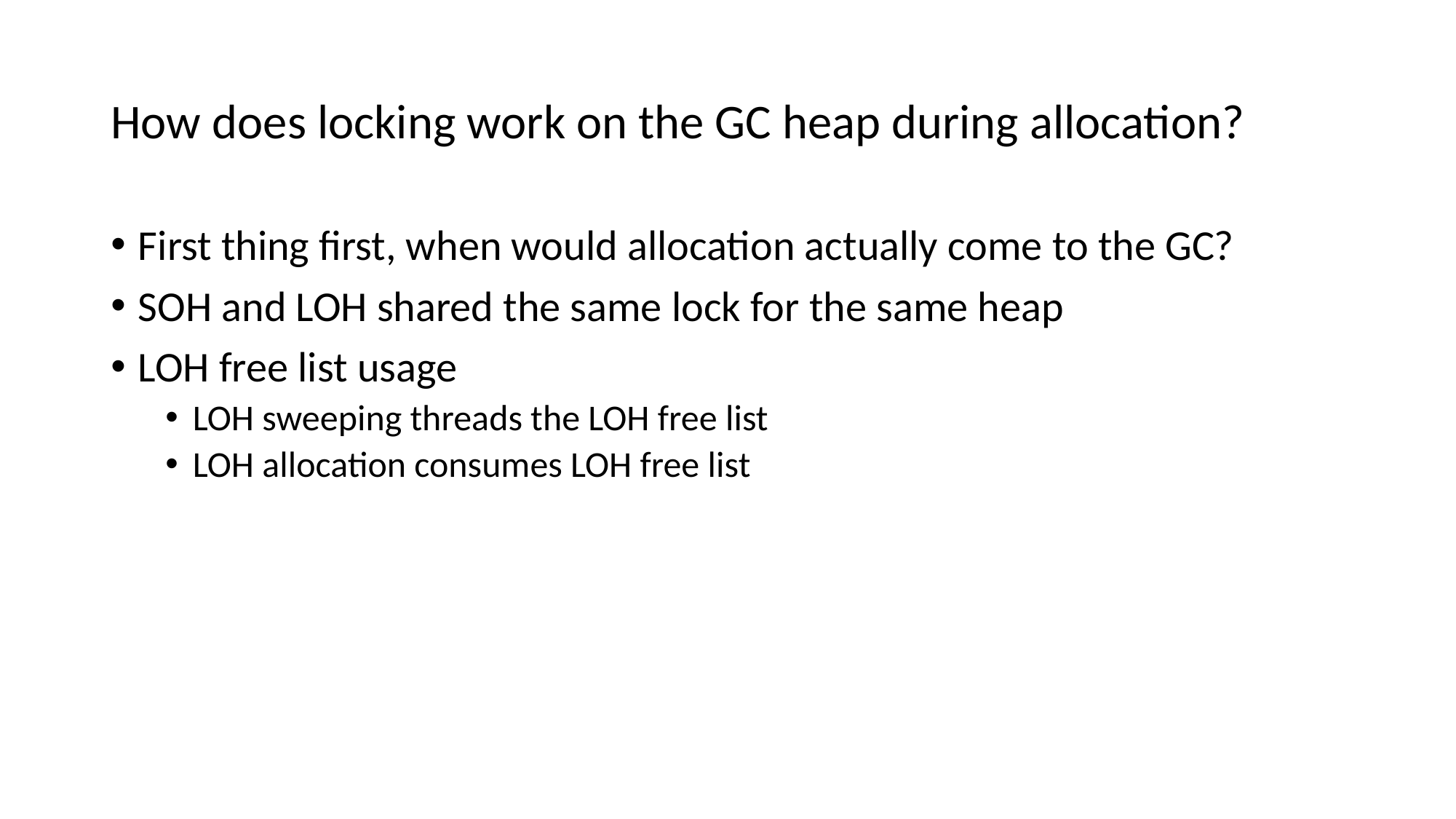

# How does locking work on the GC heap during allocation?
First thing first, when would allocation actually come to the GC?
SOH and LOH shared the same lock for the same heap
LOH free list usage
LOH sweeping threads the LOH free list
LOH allocation consumes LOH free list